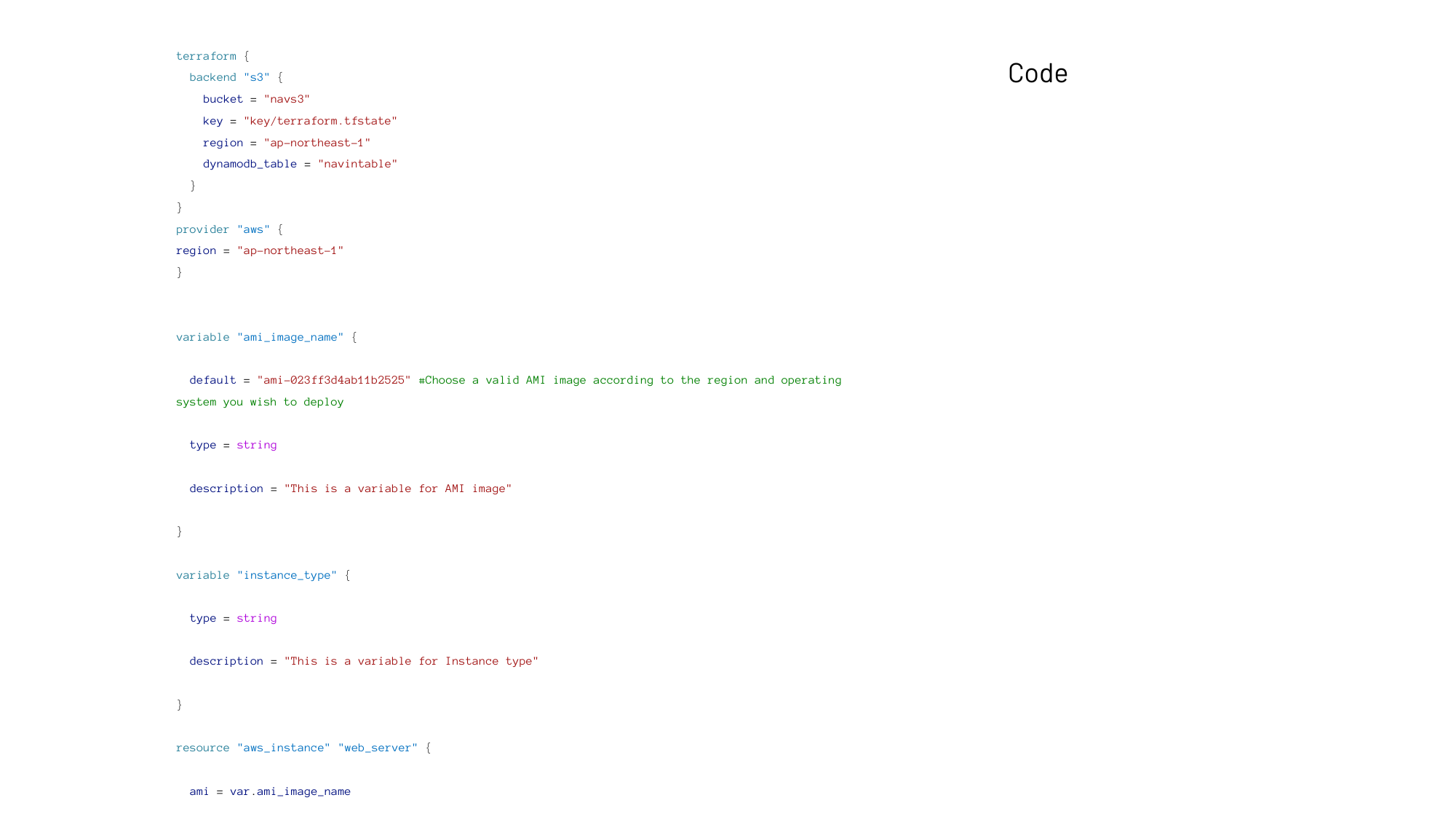

terraform {
  backend "s3" {
    bucket = "navs3"
    key = "key/terraform.tfstate"
    region = "ap-northeast-1"
    dynamodb_table = "navintable"
  }
}
provider "aws" {
region = "ap-northeast-1"
}
variable "ami_image_name" {
  default = "ami-023ff3d4ab11b2525" #Choose a valid AMI image according to the region and operating system you wish to deploy
  type = string
  description = "This is a variable for AMI image"
}
variable "instance_type" {
  type = string
  description = "This is a variable for Instance type"
}
resource "aws_instance" "web_server" {
  ami = var.ami_image_name
  instance_type = var.instance_type
  tags = {
    "Name" = "myWebServer"
  }
}

Code